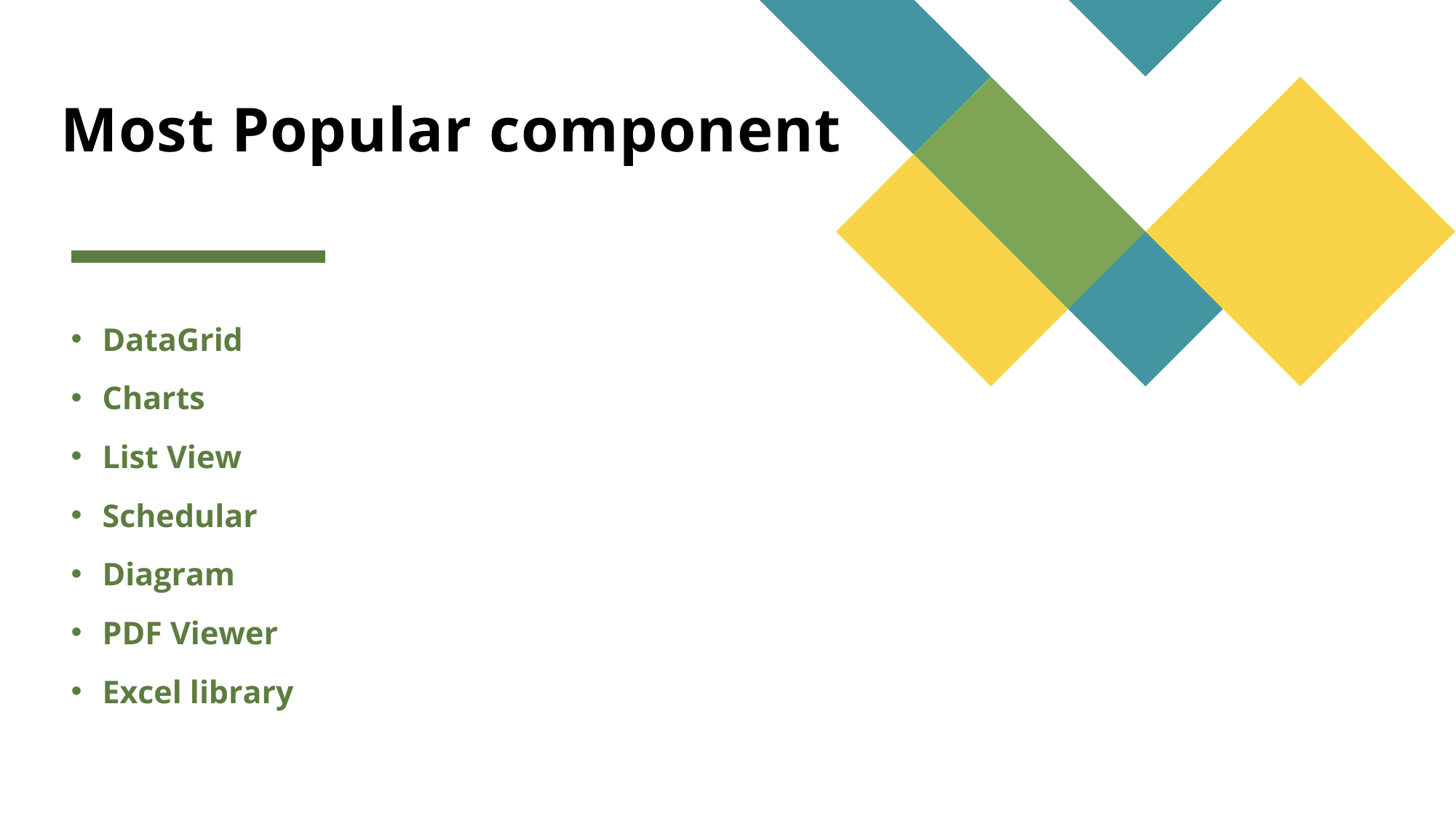

# Most Popular component
DataGrid
Charts
List View
Schedular
Diagram
PDF Viewer
Excel library